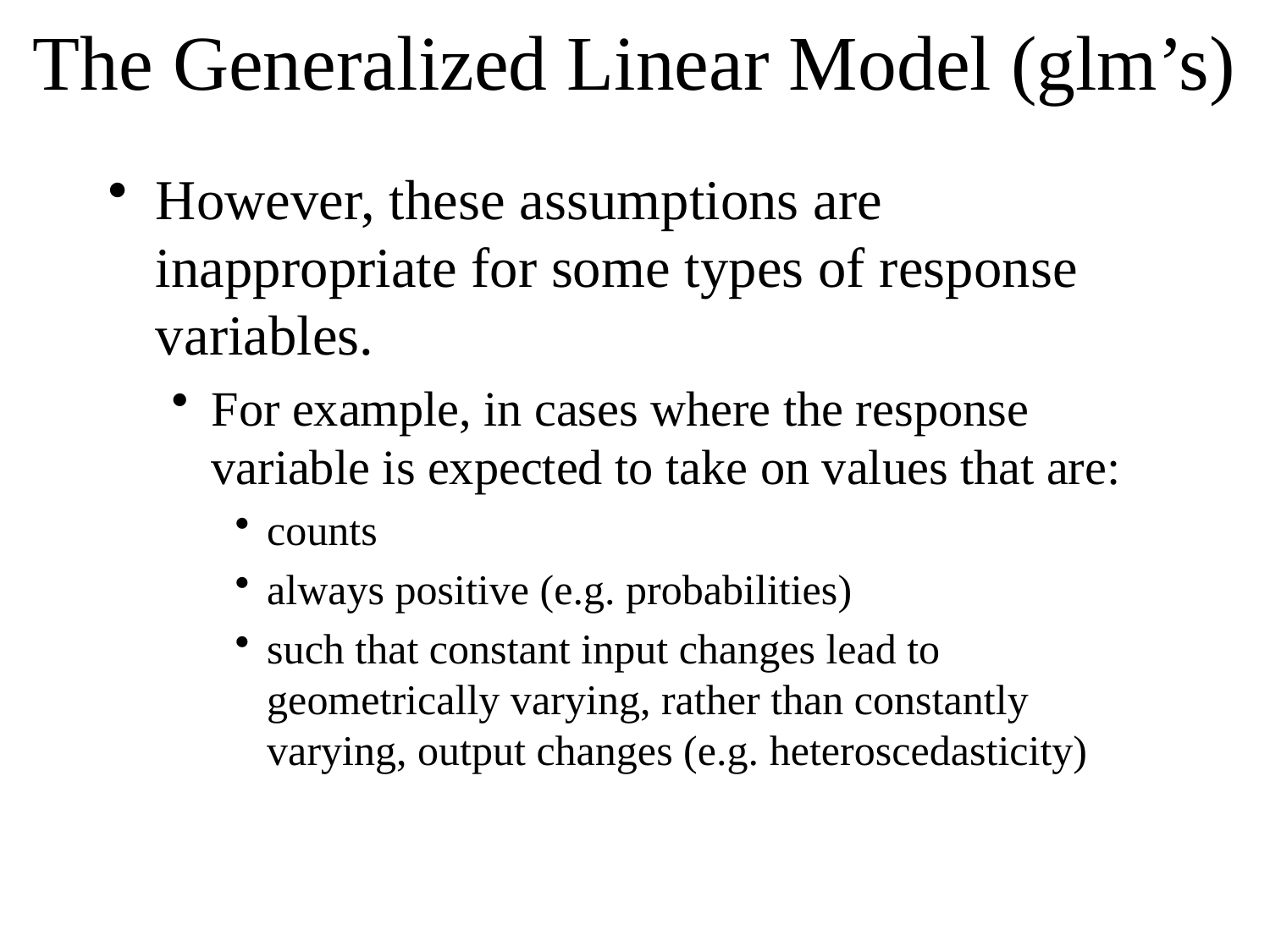

# The Generalized Linear Model (glm’s)
However, these assumptions are inappropriate for some types of response variables.
For example, in cases where the response variable is expected to take on values that are:
counts
always positive (e.g. probabilities)
such that constant input changes lead to geometrically varying, rather than constantly varying, output changes (e.g. heteroscedasticity)